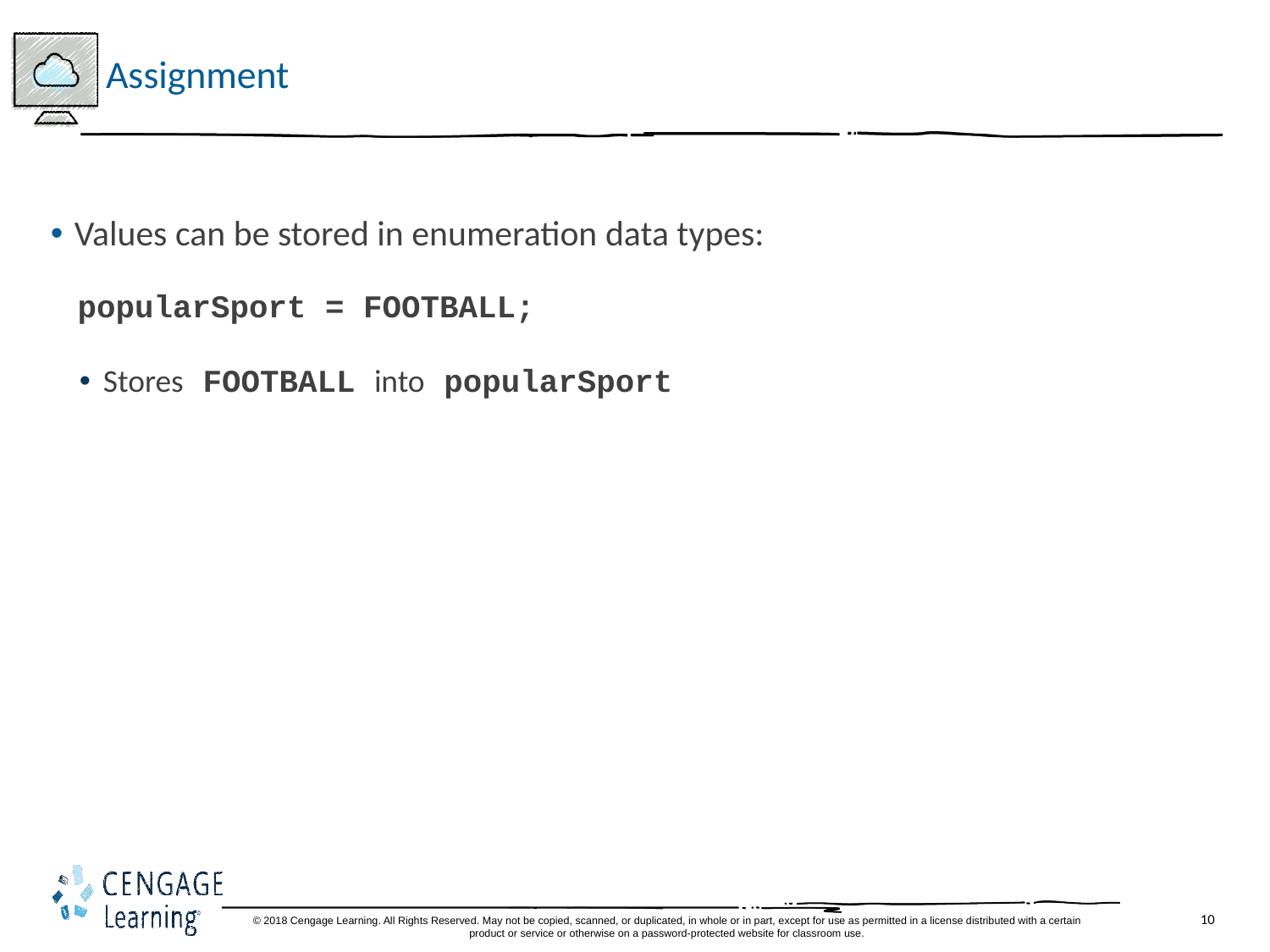

# Assignment
Values can be stored in enumeration data types:
popularSport = FOOTBALL;
Stores FOOTBALL into popularSport